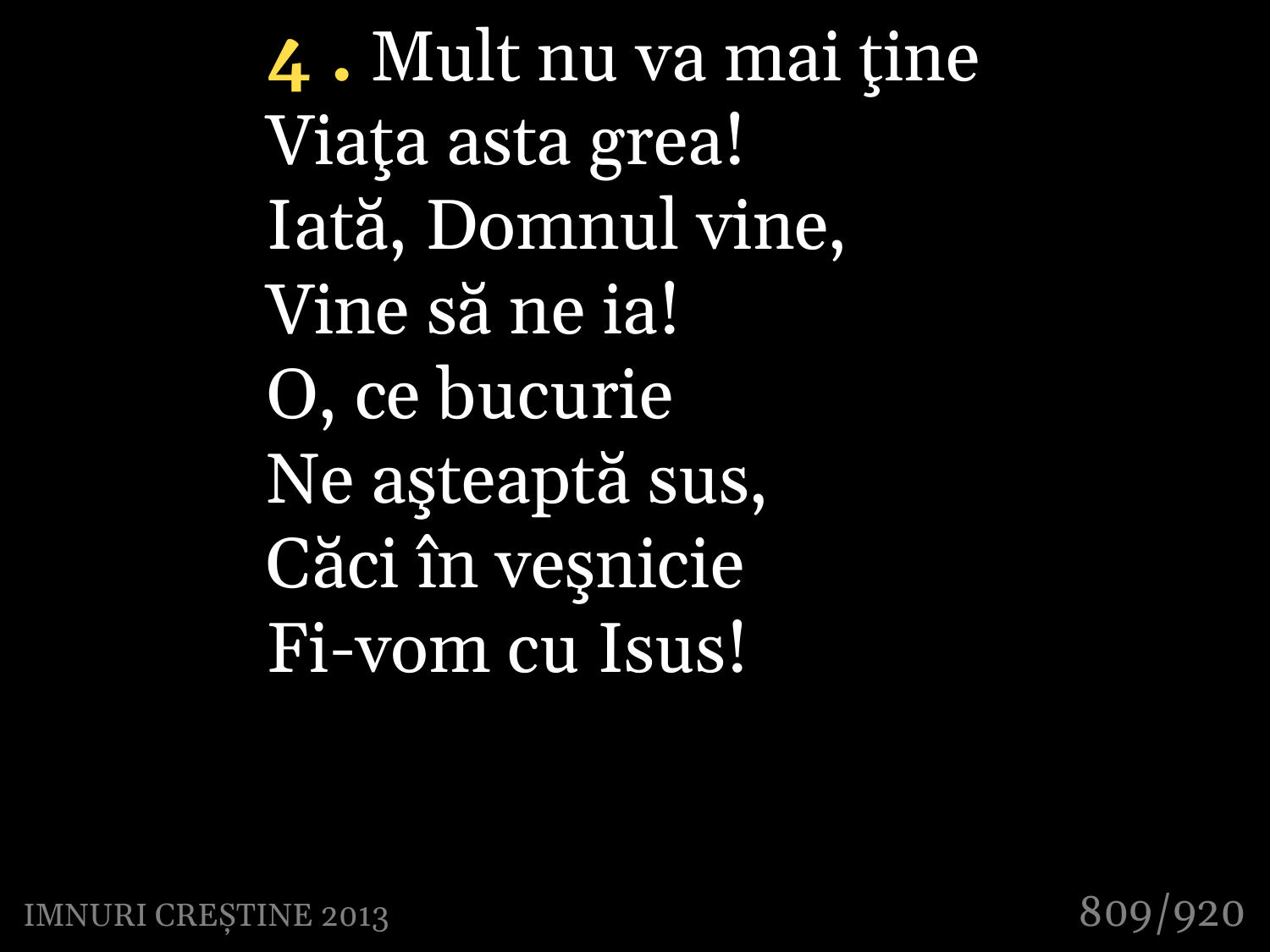

4 . Mult nu va mai ţine
Viaţa asta grea!
Iată, Domnul vine,
Vine să ne ia!
O, ce bucurie
Ne aşteaptă sus,
Căci în veşnicie
Fi-vom cu Isus!
809/920
IMNURI CREȘTINE 2013